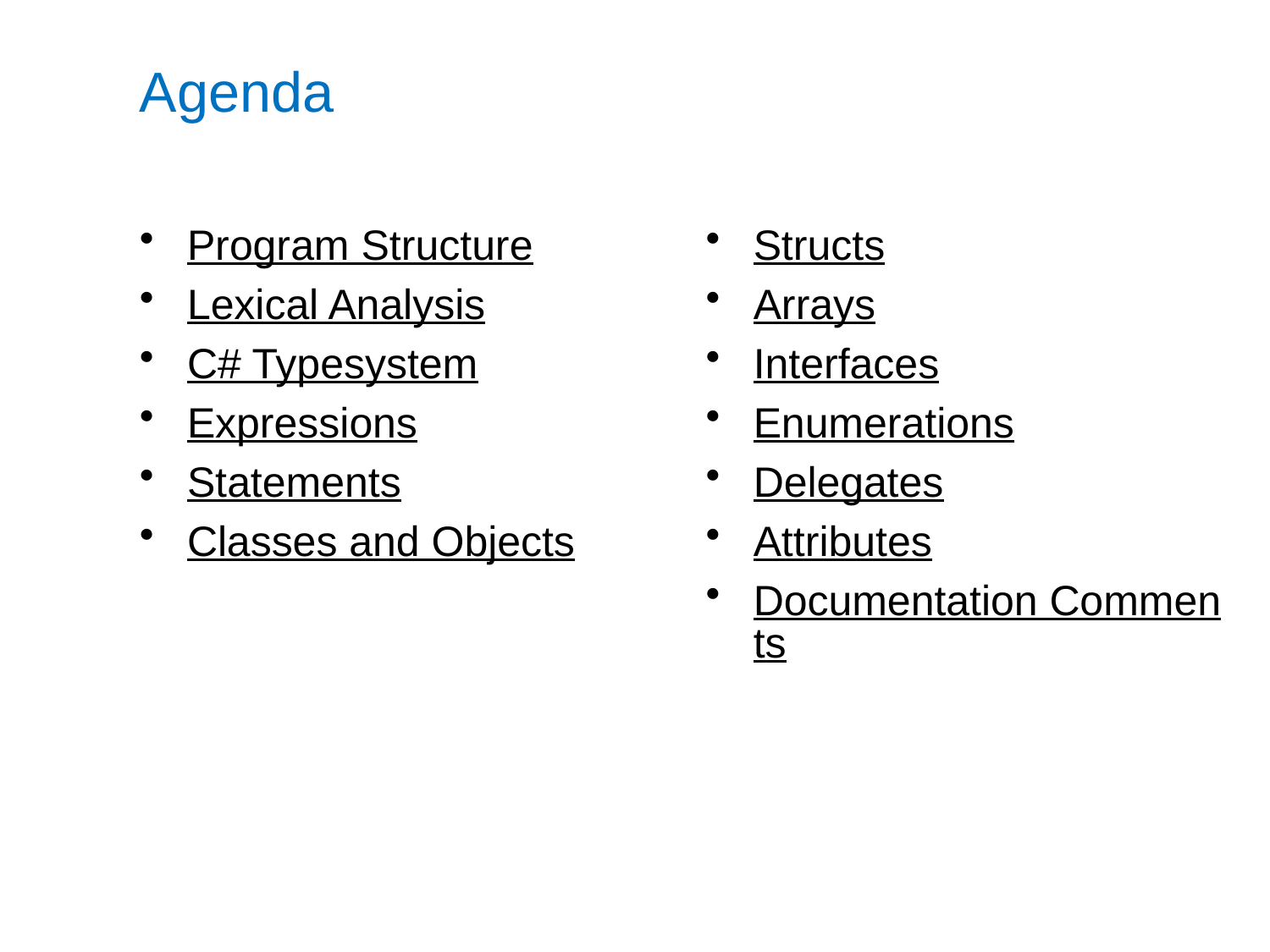

# Agenda
Program Structure
Lexical Analysis
C# Typesystem
Expressions
Statements
Classes and Objects

Structs
Arrays
Interfaces
Enumerations
Delegates
Attributes
Documentation Comments